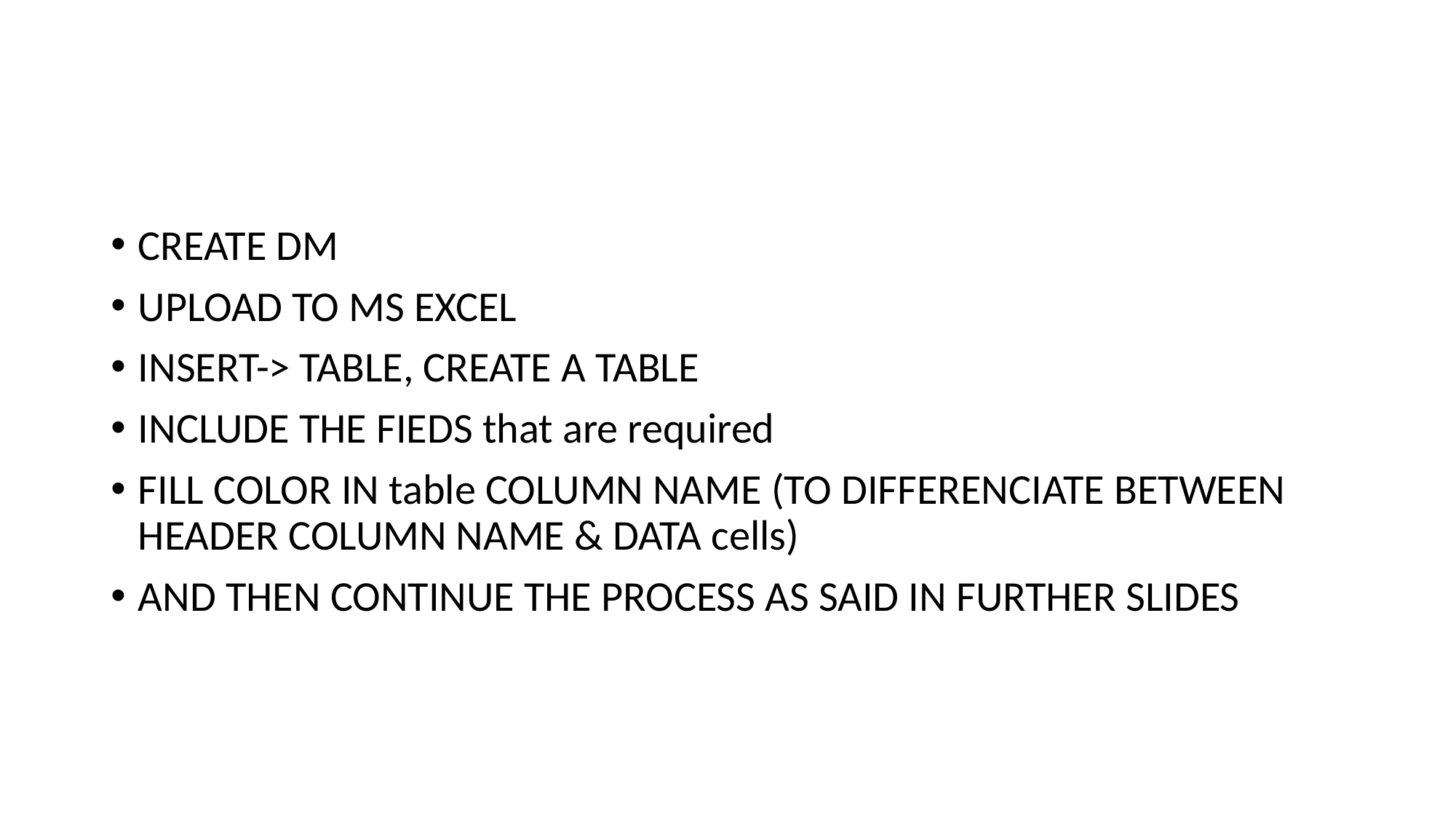

#
CREATE DM
UPLOAD TO MS EXCEL
INSERT-> TABLE, CREATE A TABLE
INCLUDE THE FIEDS that are required
FILL COLOR IN table COLUMN NAME (TO DIFFERENCIATE BETWEEN HEADER COLUMN NAME & DATA cells)
AND THEN CONTINUE THE PROCESS AS SAID IN FURTHER SLIDES